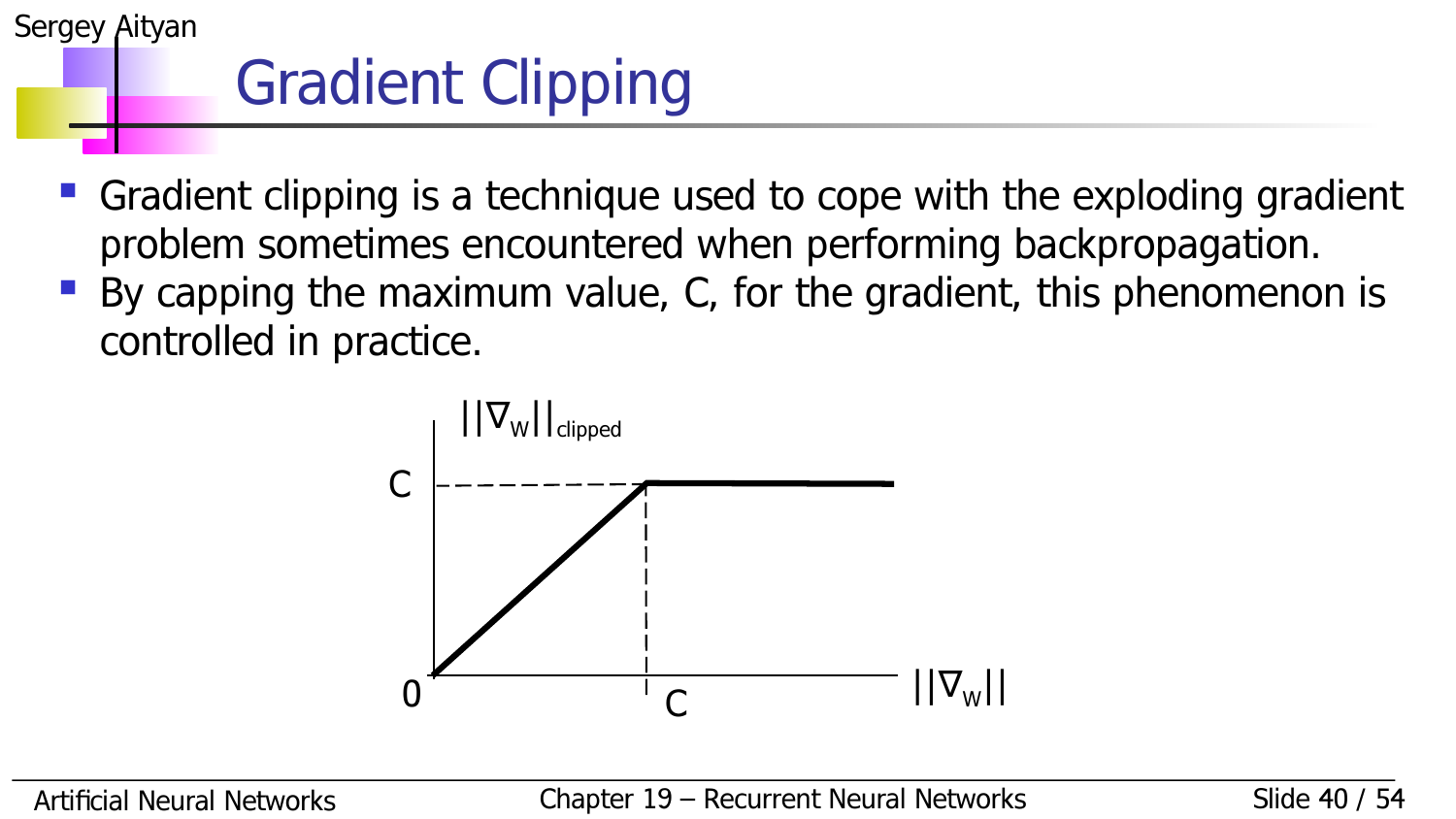

# Gradient Clipping
Gradient clipping is a technique used to cope with the exploding gradient problem sometimes encountered when performing backpropagation.
By capping the maximum value, C, for the gradient, this phenomenon is controlled in practice.
||∇W||clipped
C
||∇W||
0
C